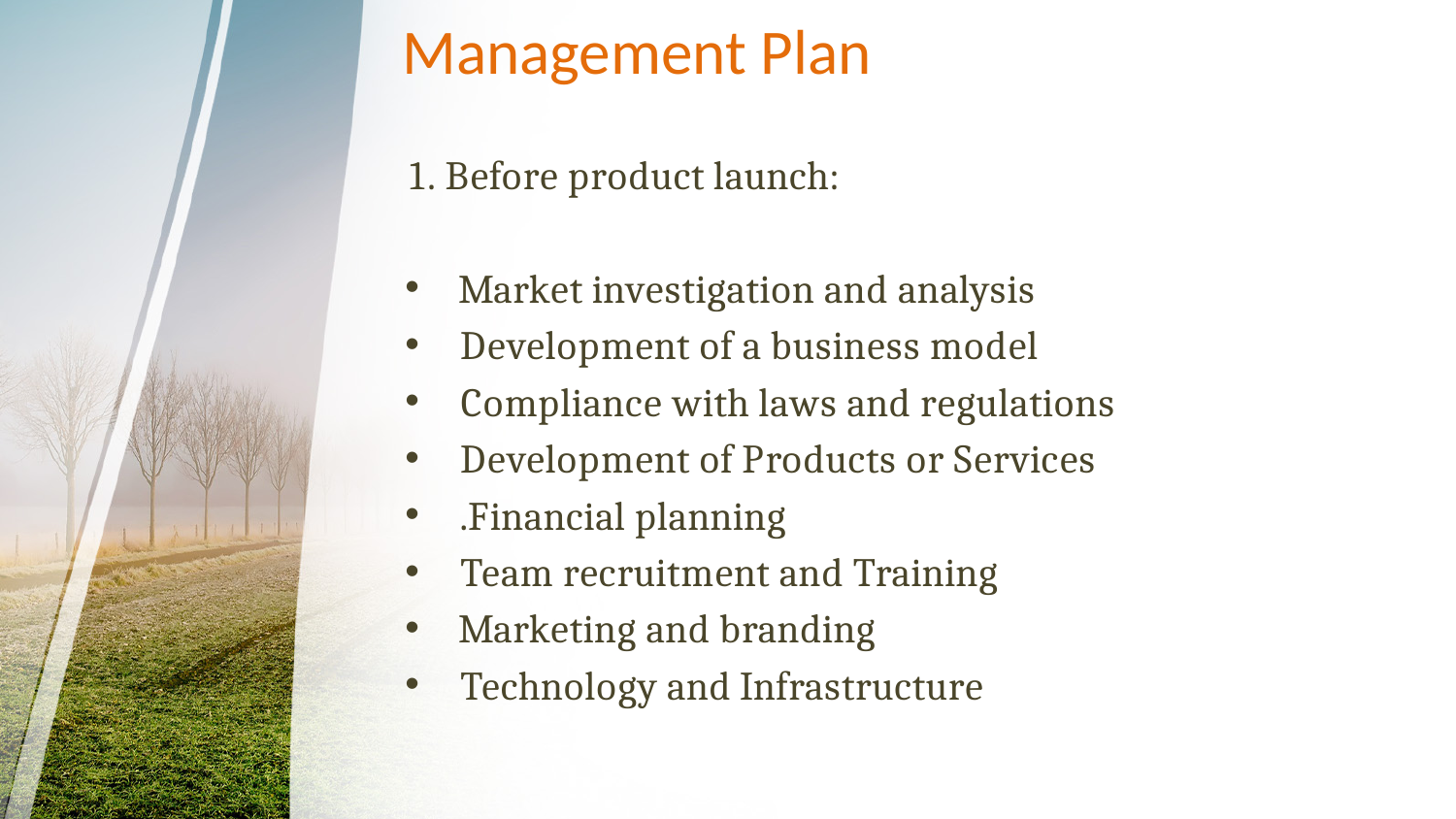

# Management Plan
1. Before product launch:

Market investigation and analysis
Development of a business model
Compliance with laws and regulations
Development of Products or Services
.Financial planning
Team recruitment and Training
Marketing and branding
Technology and Infrastructure